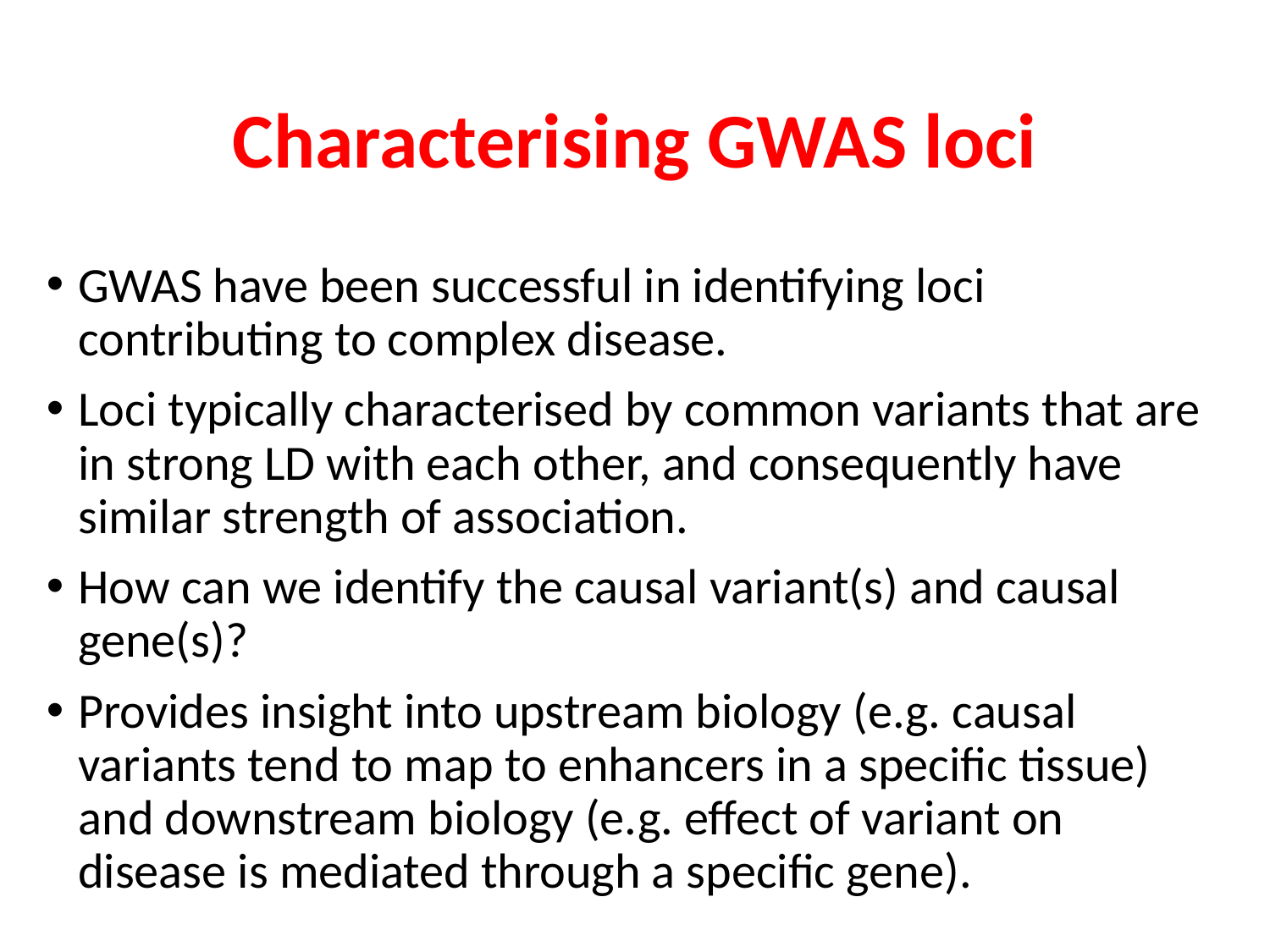

# Characterising GWAS loci
GWAS have been successful in identifying loci contributing to complex disease.
Loci typically characterised by common variants that are in strong LD with each other, and consequently have similar strength of association.
How can we identify the causal variant(s) and causal gene(s)?
Provides insight into upstream biology (e.g. causal variants tend to map to enhancers in a specific tissue) and downstream biology (e.g. effect of variant on disease is mediated through a specific gene).